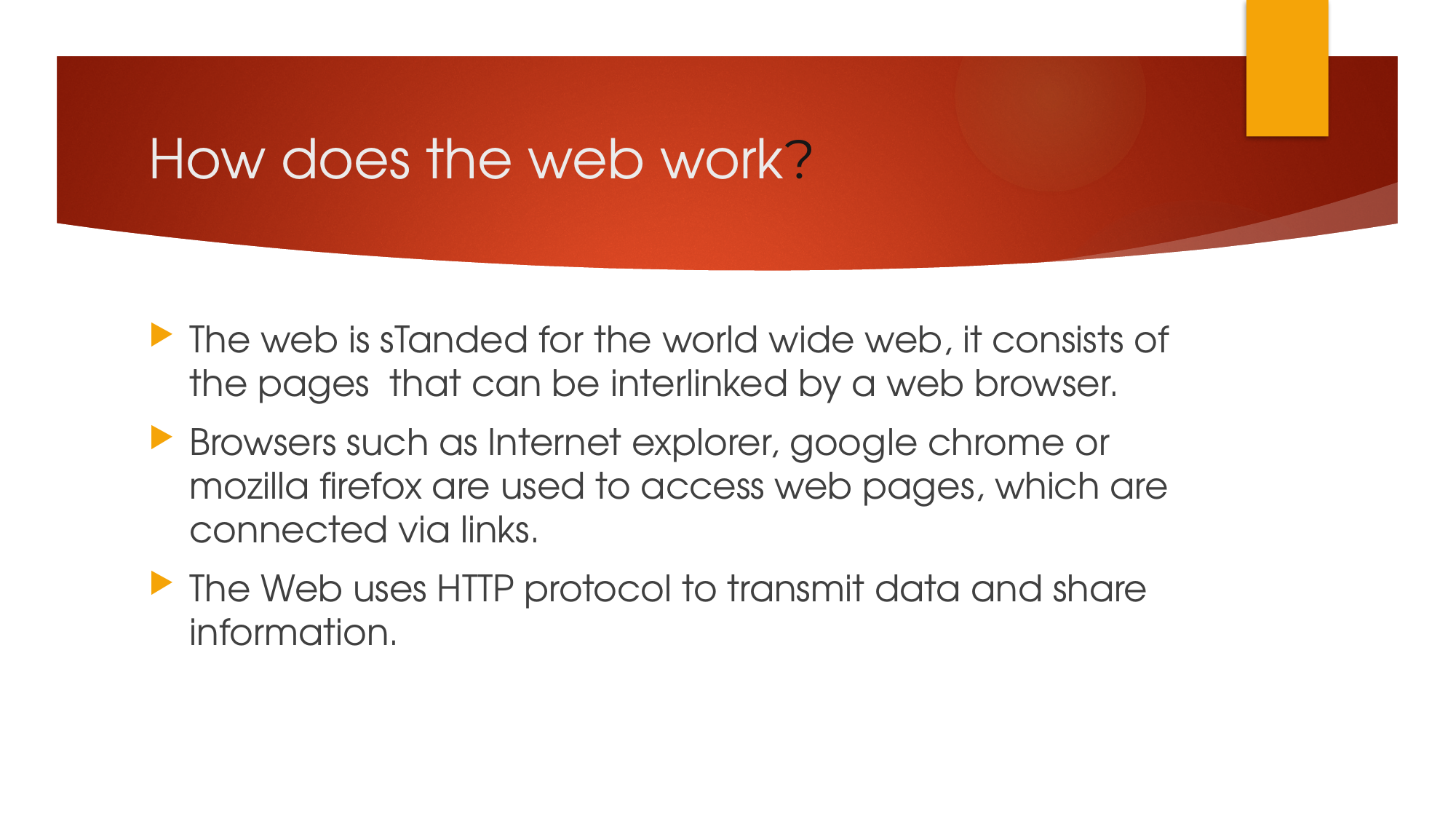

# How does the web work?
The web is sTanded for the world wide web, it consists of the pages  that can be interlinked by a web browser.
Browsers such as Internet explorer, google chrome or mozilla firefox are used to access web pages, which are connected via links.
The Web uses HTTP protocol to transmit data and share information.